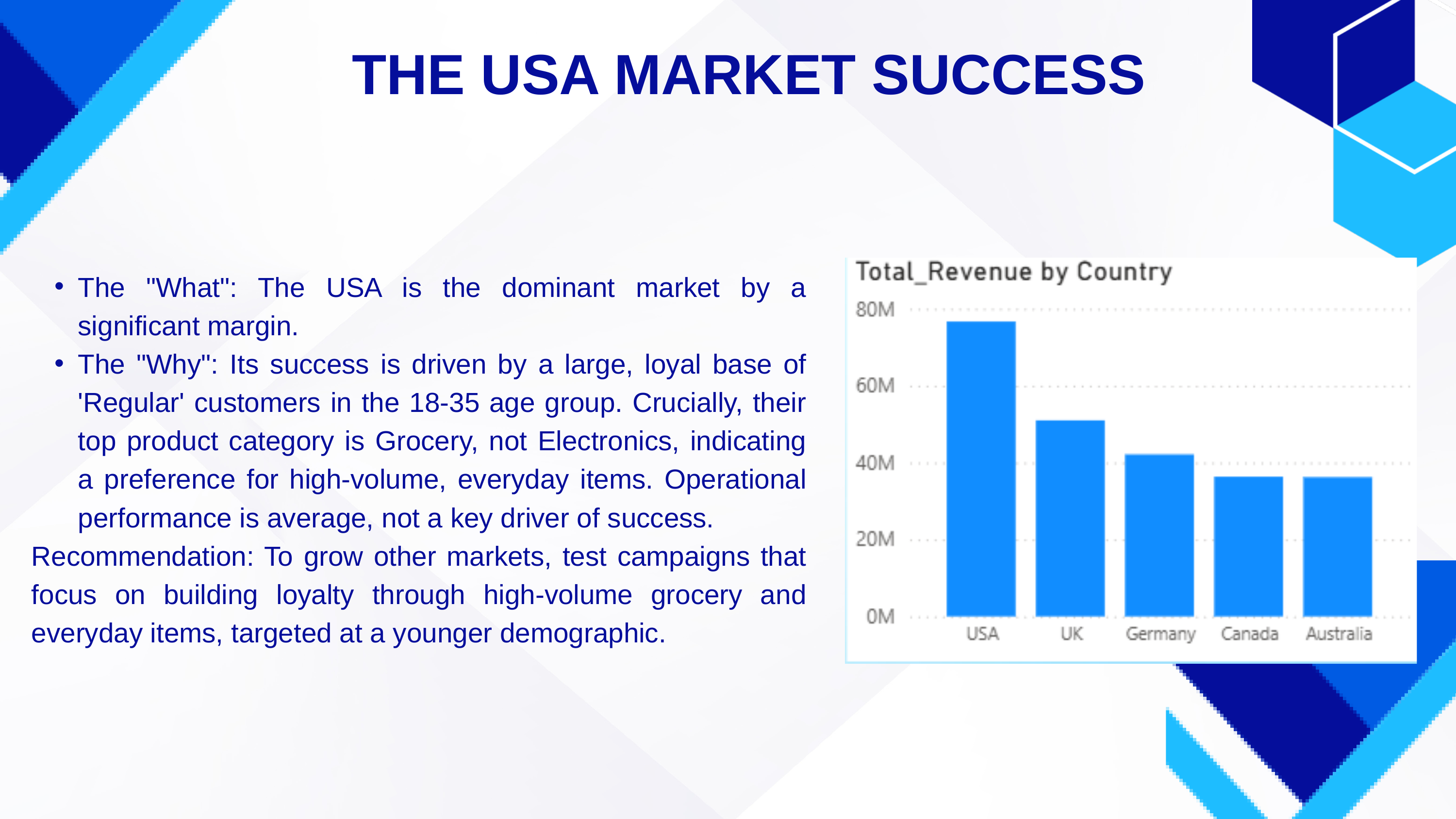

THE USA MARKET SUCCESS

The "What": The USA is the dominant market by a significant margin.
The "Why": Its success is driven by a large, loyal base of 'Regular' customers in the 18-35 age group. Crucially, their top product category is Grocery, not Electronics, indicating a preference for high-volume, everyday items. Operational performance is average, not a key driver of success.
Recommendation: To grow other markets, test campaigns that focus on building loyalty through high-volume grocery and everyday items, targeted at a younger demographic.